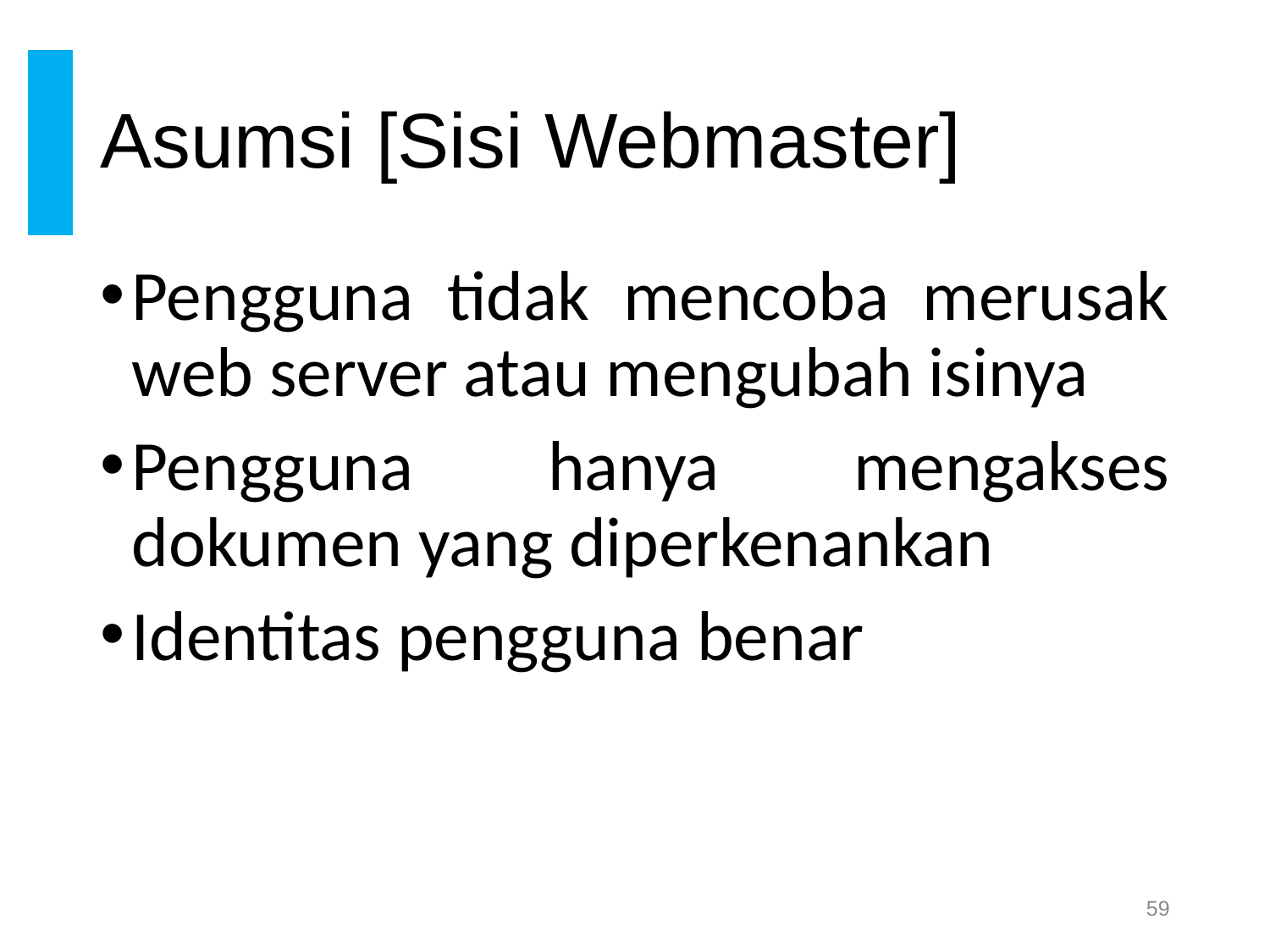

# Asumsi [Sisi Webmaster]
Pengguna tidak mencoba merusak web server atau mengubah isinya
Pengguna hanya mengakses dokumen yang diperkenankan
Identitas pengguna benar
59